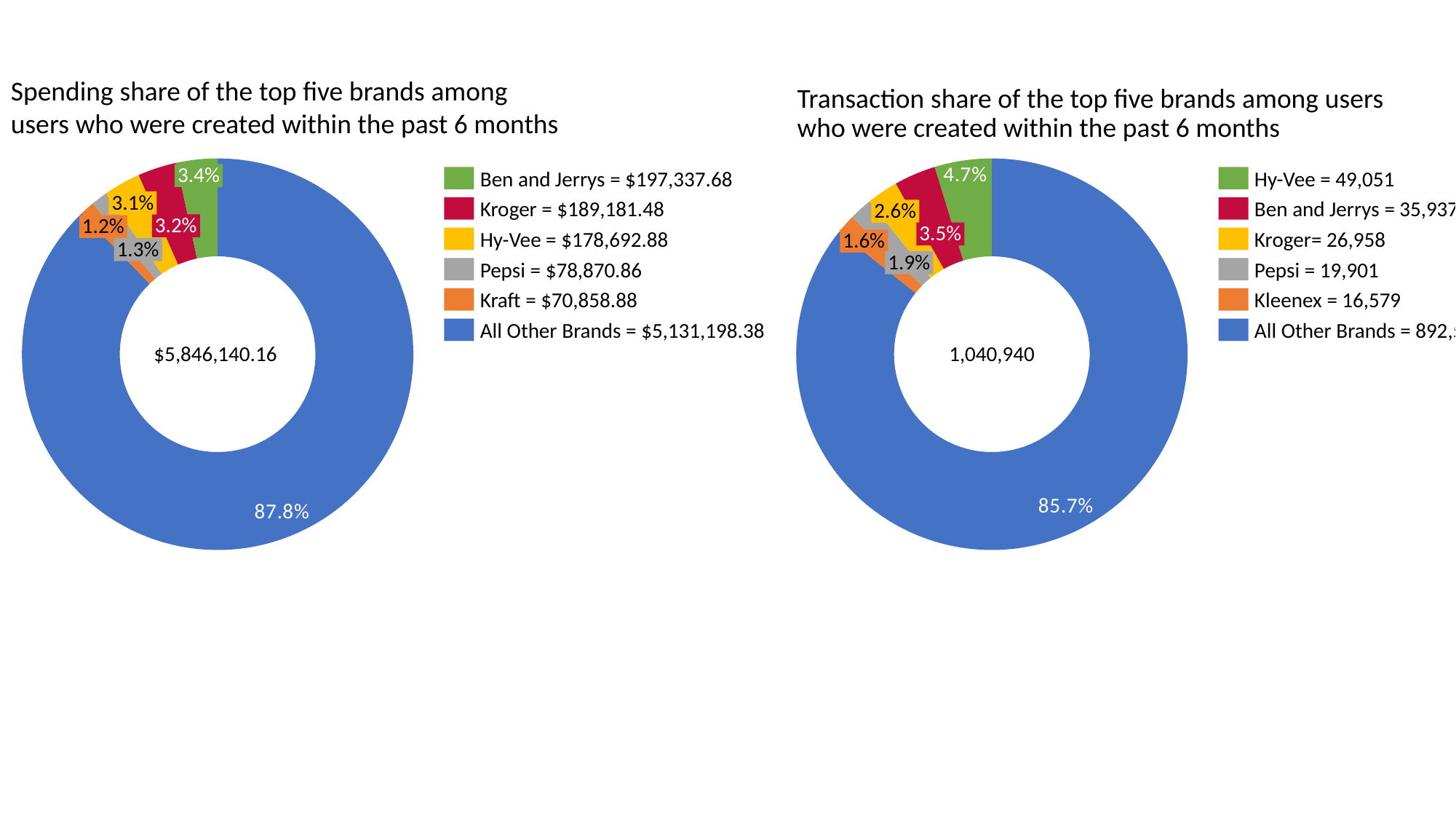

Spending share of the top five brands among users who were created within the past 6 months
Transaction share of the top five brands among users who were created within the past 6 months

### Chart

| Category |  |
|---|---|

### Chart

| Category |  |
|---|---|
3.4%

Ben and Jerrys = $197,337.68
Hy-Vee = 49,051
3.1%

Kroger = $189,181.48
Ben and Jerrys = 35,937
2.6%
3.2%
1.2%
3.5%

Hy-Vee = $178,692.88
Kroger= 26,958
1.6%
1.3%
1.9%

Pepsi = $78,870.86
Pepsi = 19,901

Kraft = $70,858.88
Kleenex = 16,579

All Other Brands = $5,131,198.38
All Other Brands = 892,514
$5,846,140.16
1,040,940